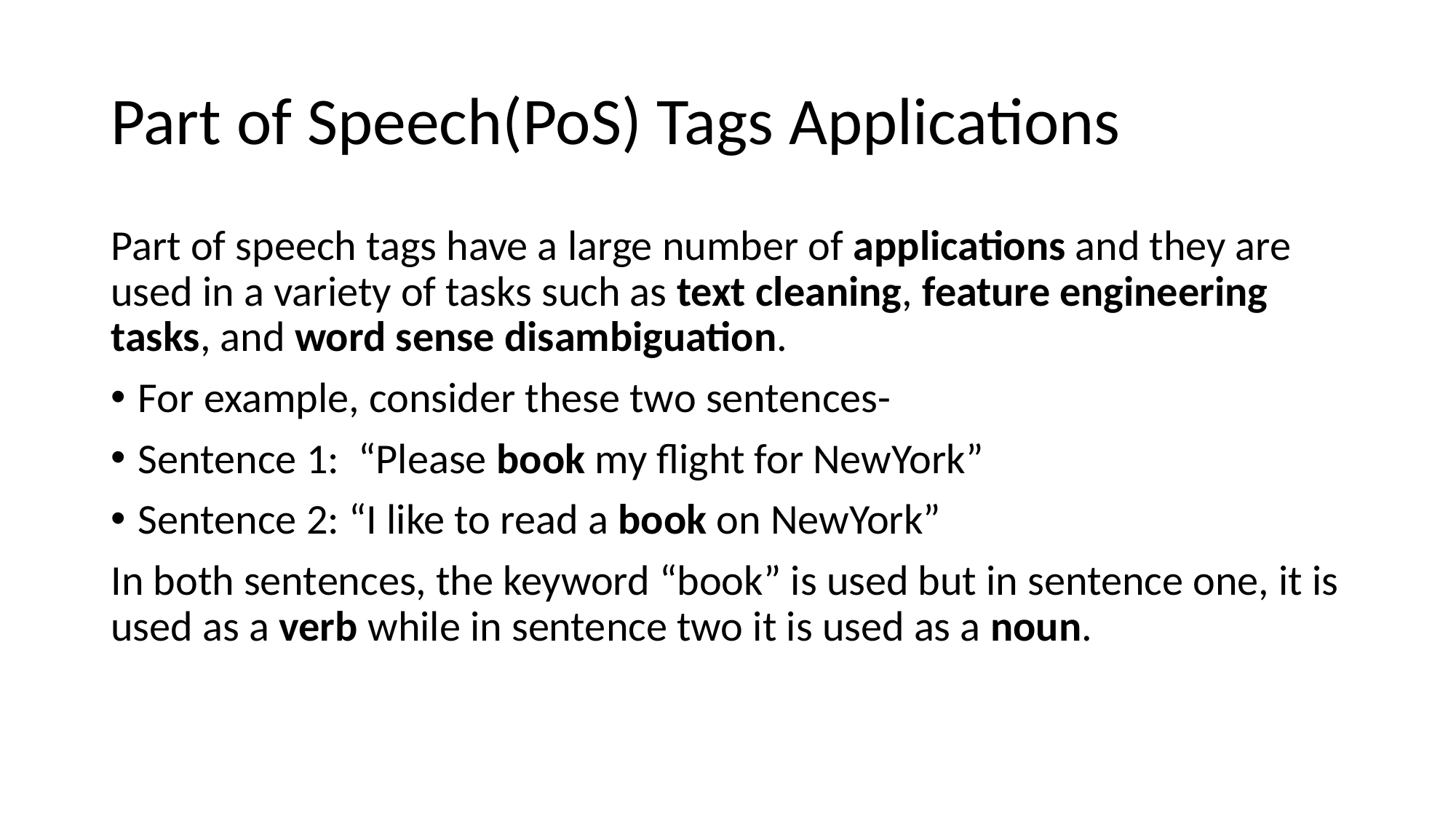

# Part of Speech(PoS) Tags Applications
Part of speech tags have a large number of applications and they are used in a variety of tasks such as text cleaning, feature engineering tasks, and word sense disambiguation.
For example, consider these two sentences-
Sentence 1:  “Please book my flight for NewYork”
Sentence 2: “I like to read a book on NewYork”
In both sentences, the keyword “book” is used but in sentence one, it is used as a verb while in sentence two it is used as a noun.